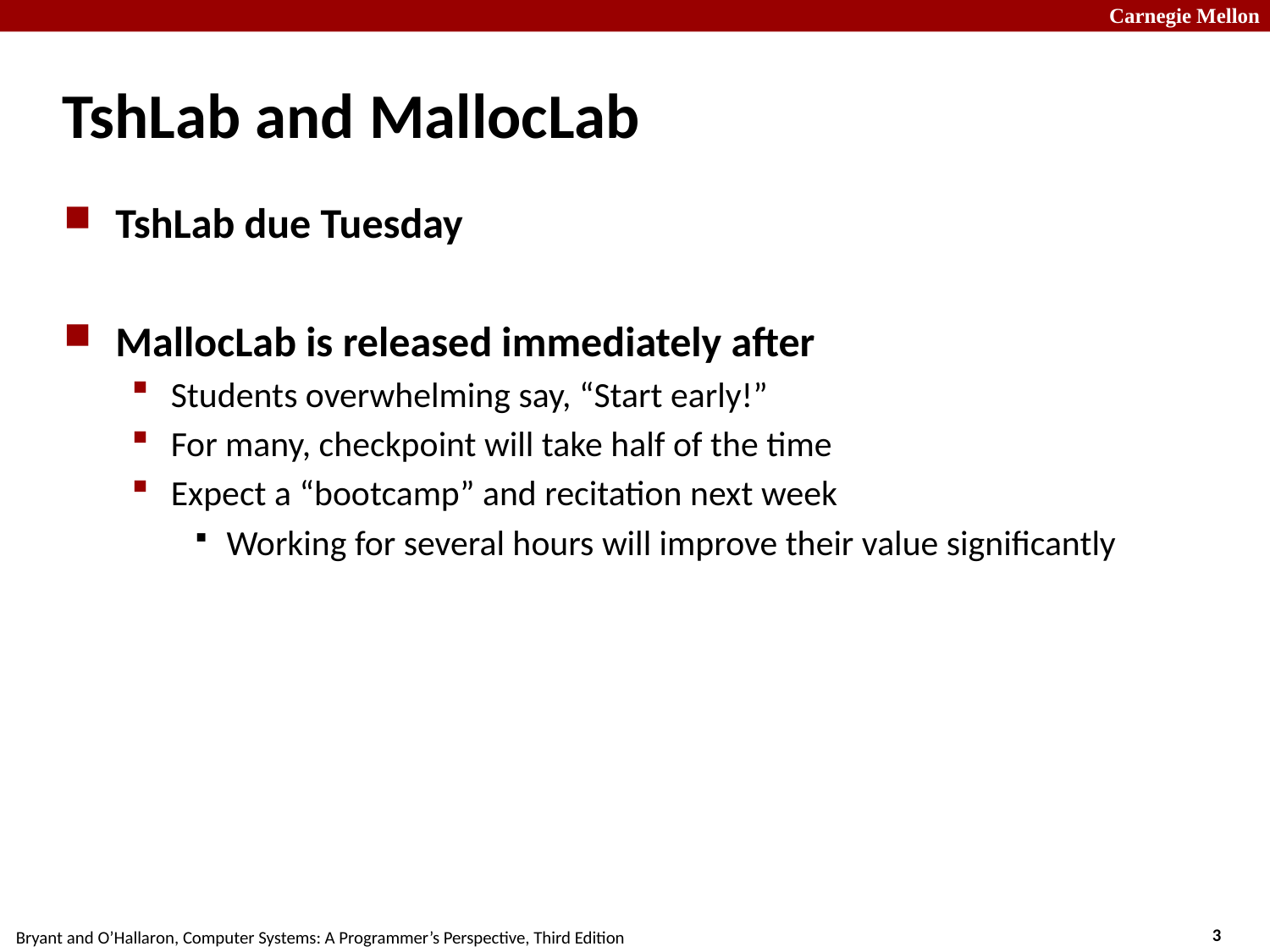

# TshLab and MallocLab
TshLab due Tuesday

MallocLab is released immediately after
Students overwhelming say, “Start early!”
For many, checkpoint will take half of the time
Expect a “bootcamp” and recitation next week
Working for several hours will improve their value significantly